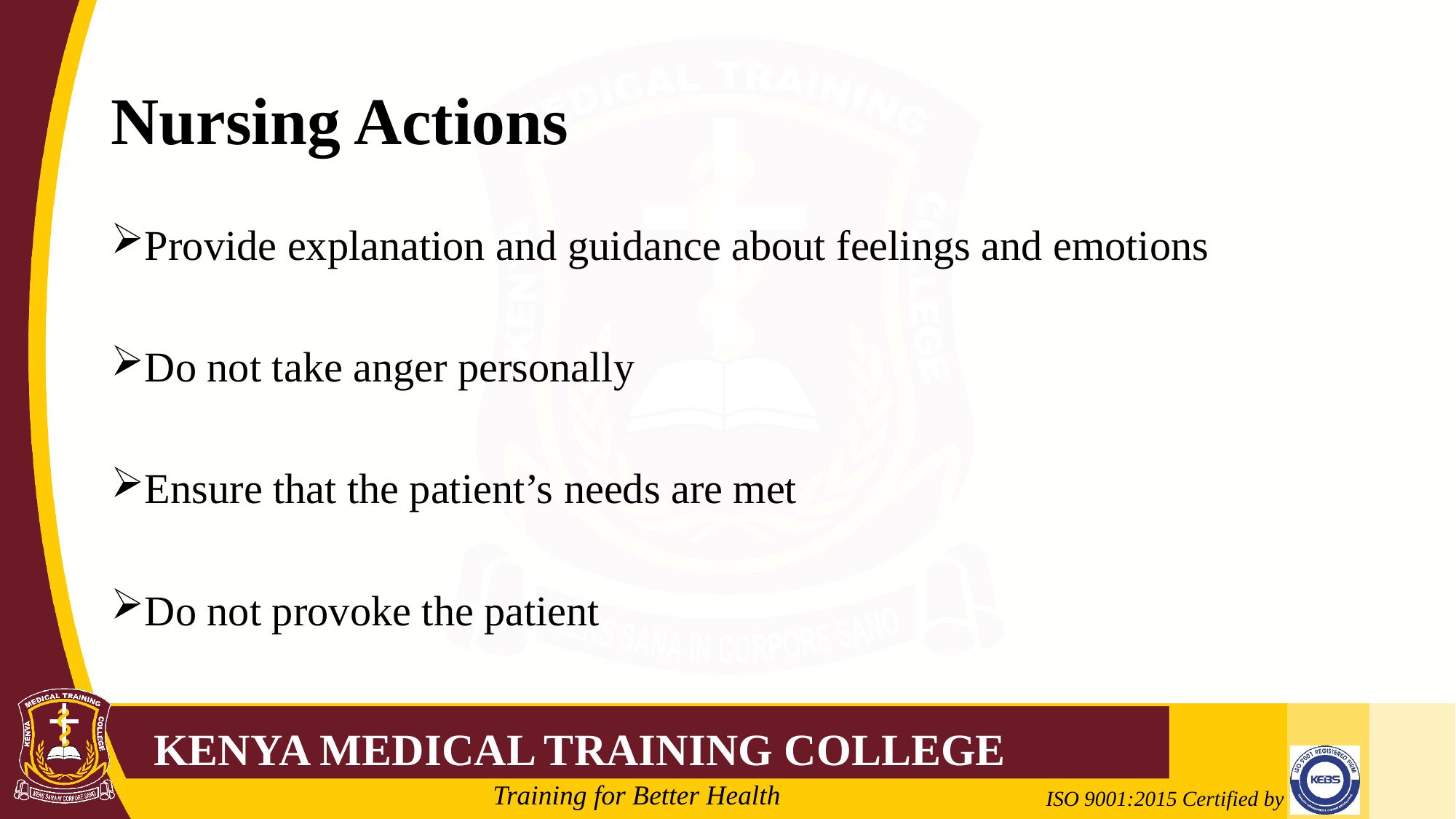

# Nursing Actions
Provide explanation and guidance about feelings and emotions

Do not take anger personally

Ensure that the patient’s needs are met

Do not provoke the patient